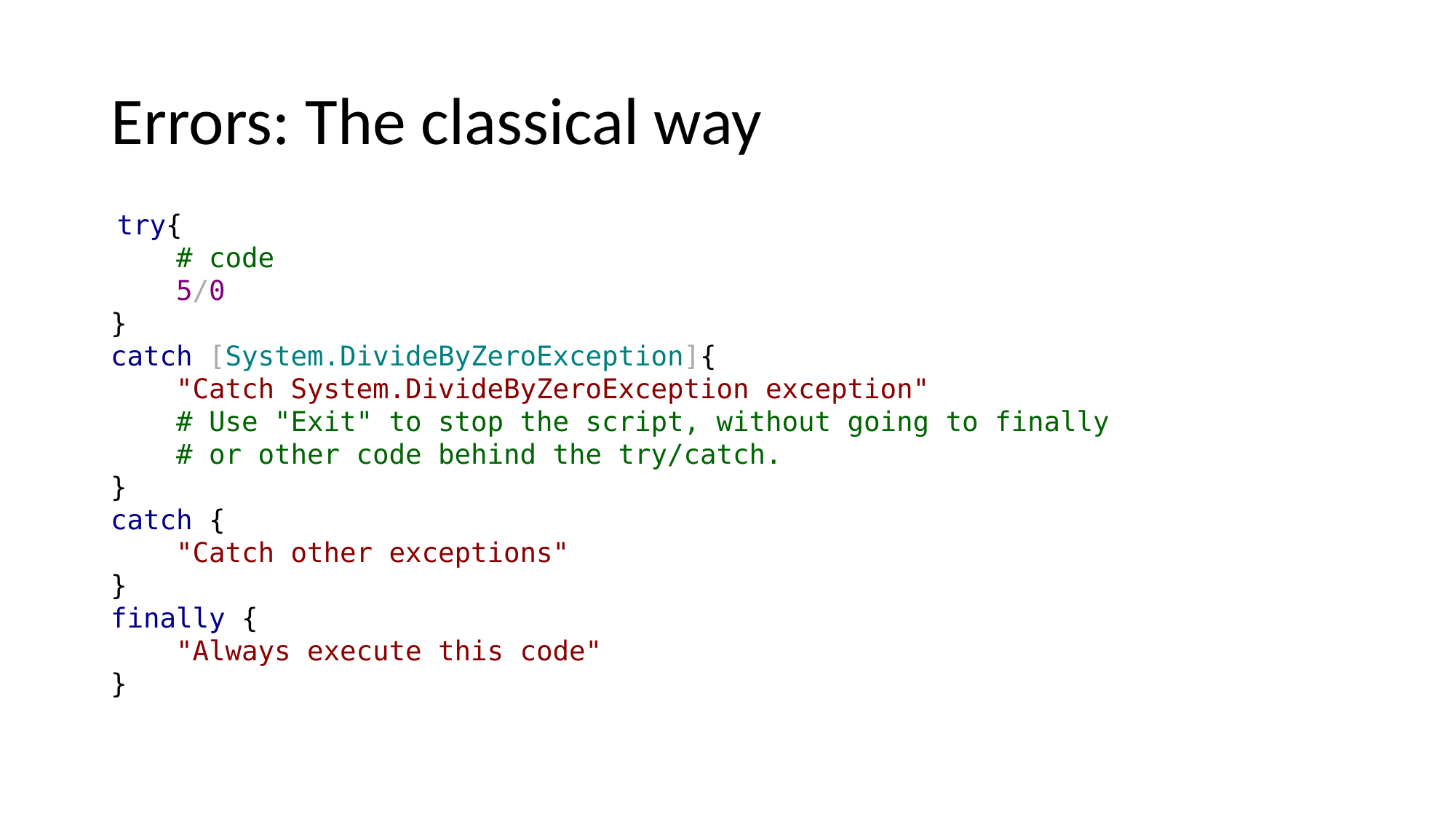

# Errors: The classical way
 try{
    # code
    5/0
}
catch [System.DivideByZeroException]{
    "Catch System.DivideByZeroException exception"
    # Use "Exit" to stop the script, without going to finally
    # or other code behind the try/catch.
}
catch {
    "Catch other exceptions"
}
finally {
    "Always execute this code"
}